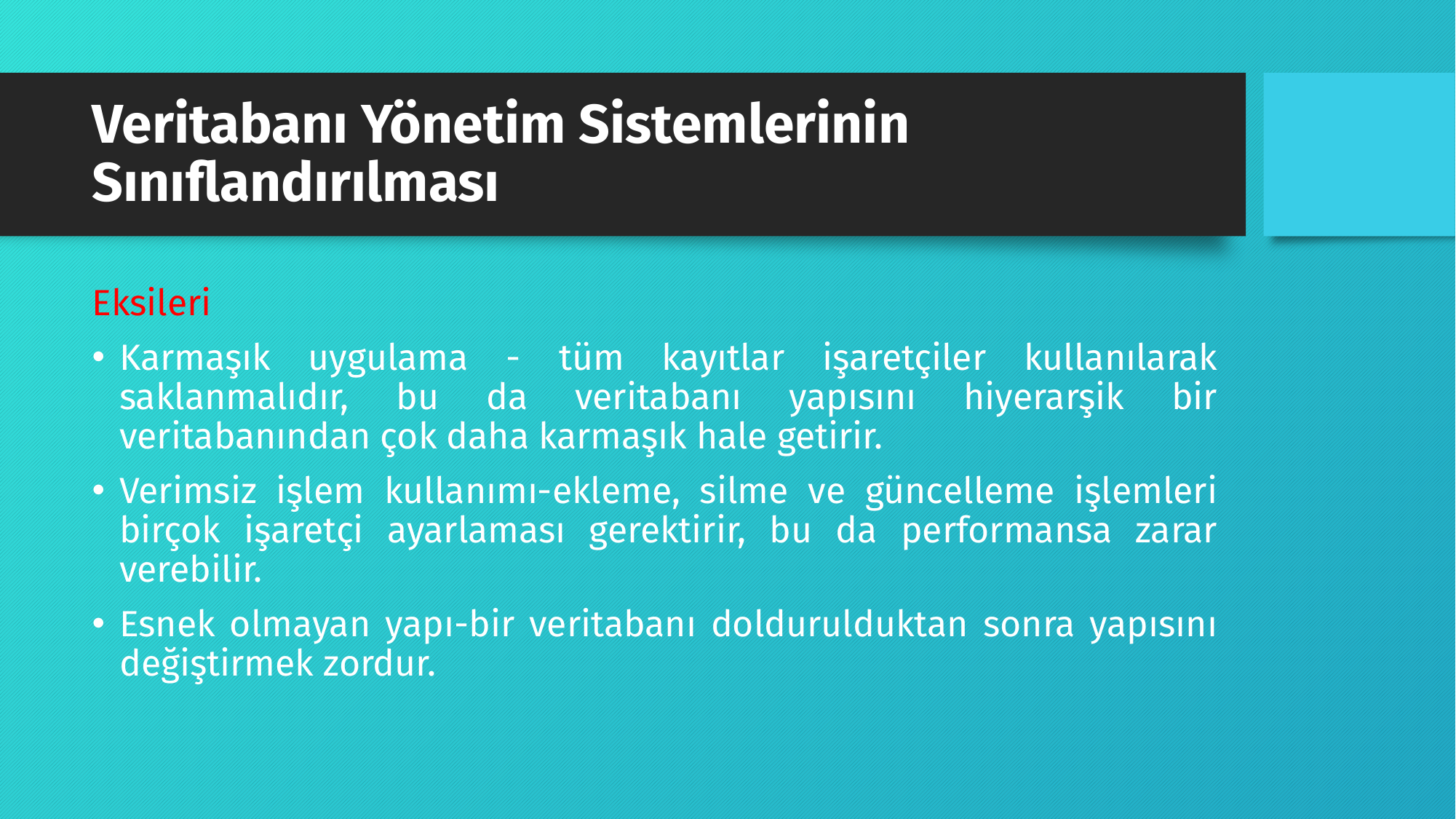

# Veritabanı Yönetim Sistemlerinin Sınıflandırılması
Eksileri
Karmaşık uygulama - tüm kayıtlar işaretçiler kullanılarak saklanmalıdır, bu da veritabanı yapısını hiyerarşik bir veritabanından çok daha karmaşık hale getirir.
Verimsiz işlem kullanımı-ekleme, silme ve güncelleme işlemleri birçok işaretçi ayarlaması gerektirir, bu da performansa zarar verebilir.
Esnek olmayan yapı-bir veritabanı doldurulduktan sonra yapısını değiştirmek zordur.